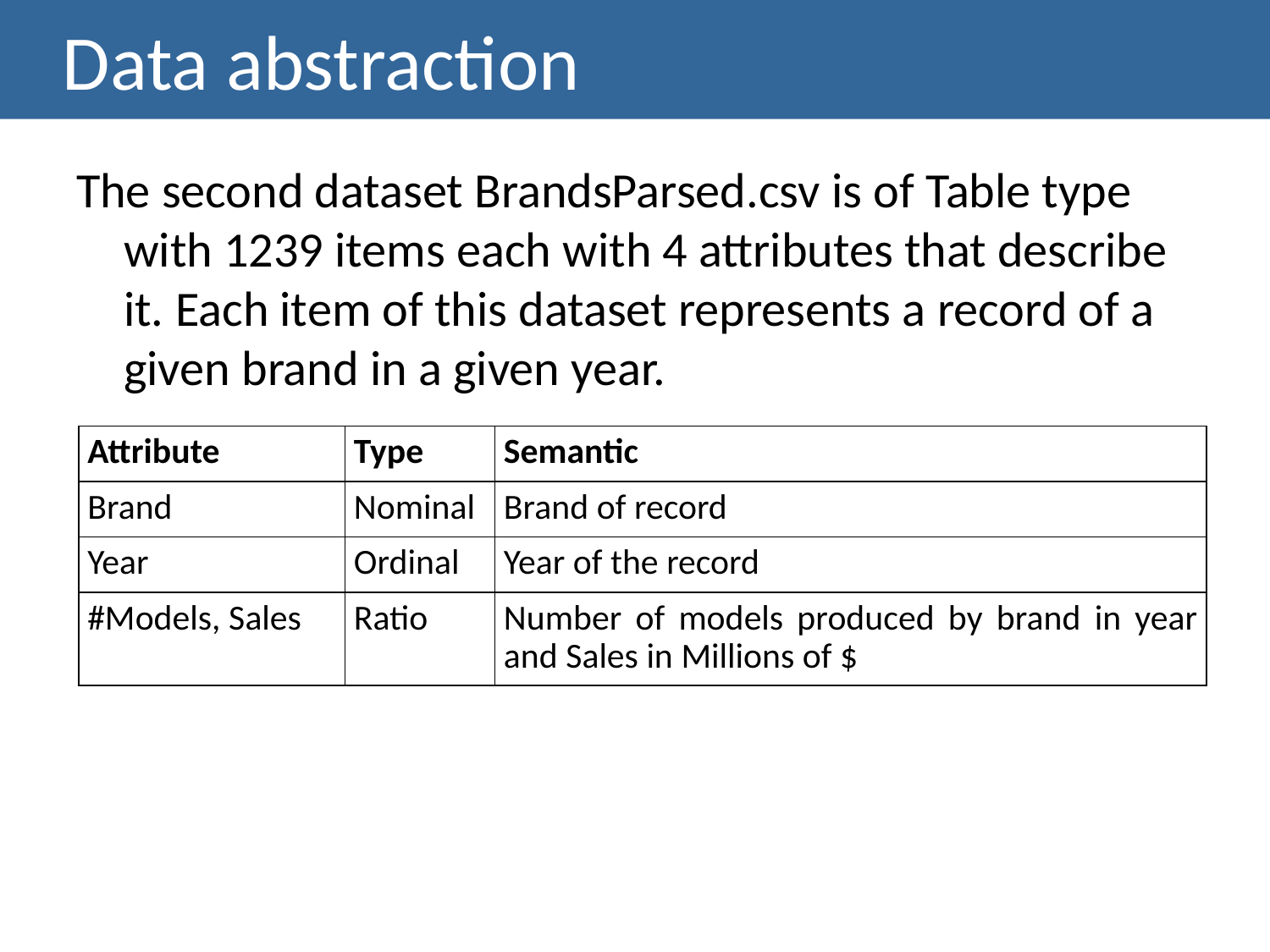

# Data abstraction
The second dataset BrandsParsed.csv is of Table type with 1239 items each with 4 attributes that describe it. Each item of this dataset represents a record of a given brand in a given year.
| Attribute | Type | Semantic |
| --- | --- | --- |
| Brand | Nominal | Brand of record |
| Year | Ordinal | Year of the record |
| #Models, Sales | Ratio | Number of models produced by brand in year and Sales in Millions of $ |